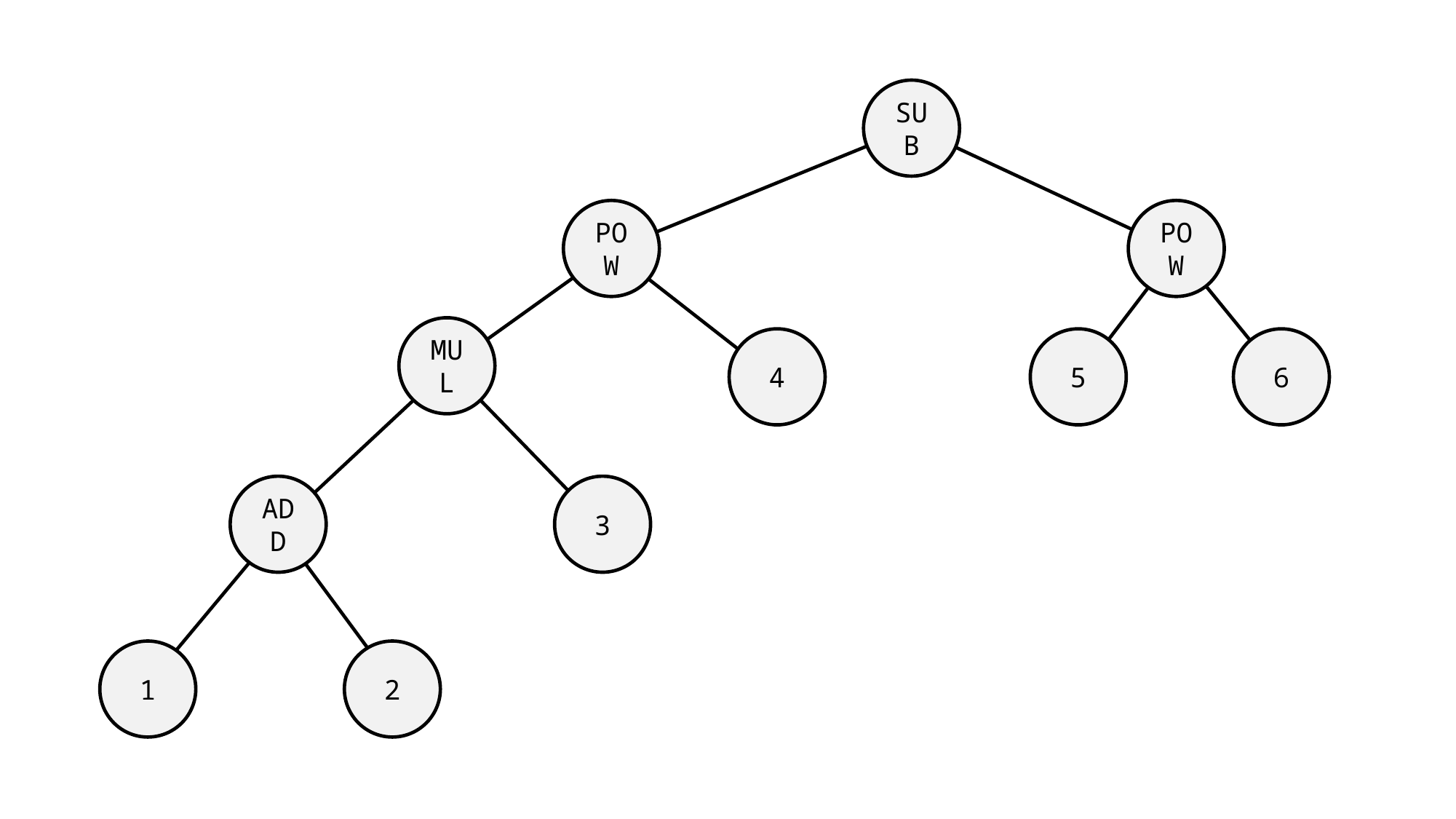

SUB
POW
POW
MUL
4
5
6
ADD
3
1
2